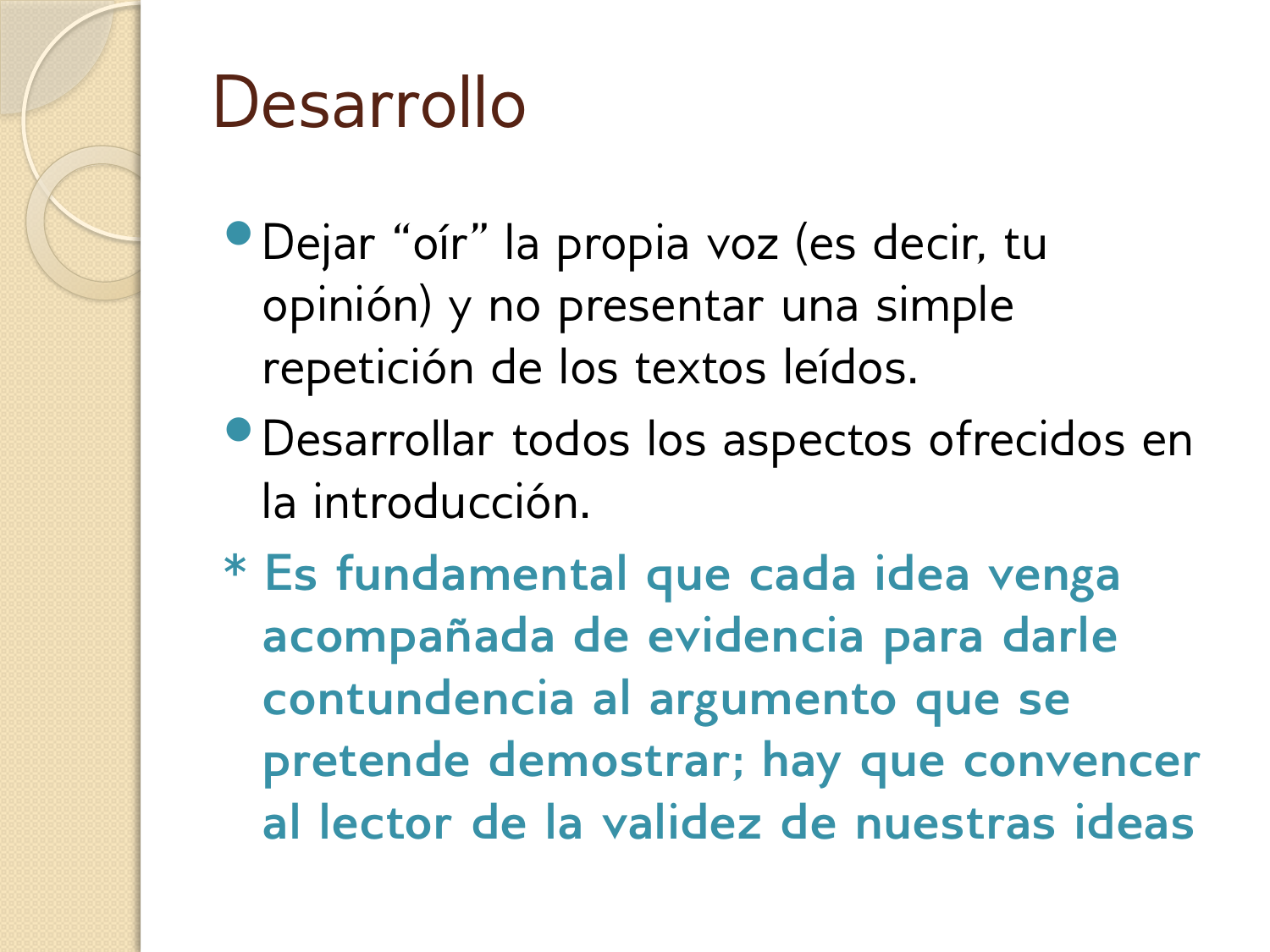

# Desarrollo
Dejar “oír” la propia voz (es decir, tu  opinión) y no presentar una simple repetición de los textos leídos.
Desarrollar todos los aspectos ofrecidos en la introducción.
* Es fundamental que cada idea venga acompañada de evidencia para darle contundencia al argumento que se pretende demostrar; hay que convencer al lector de la validez de nuestras ideas